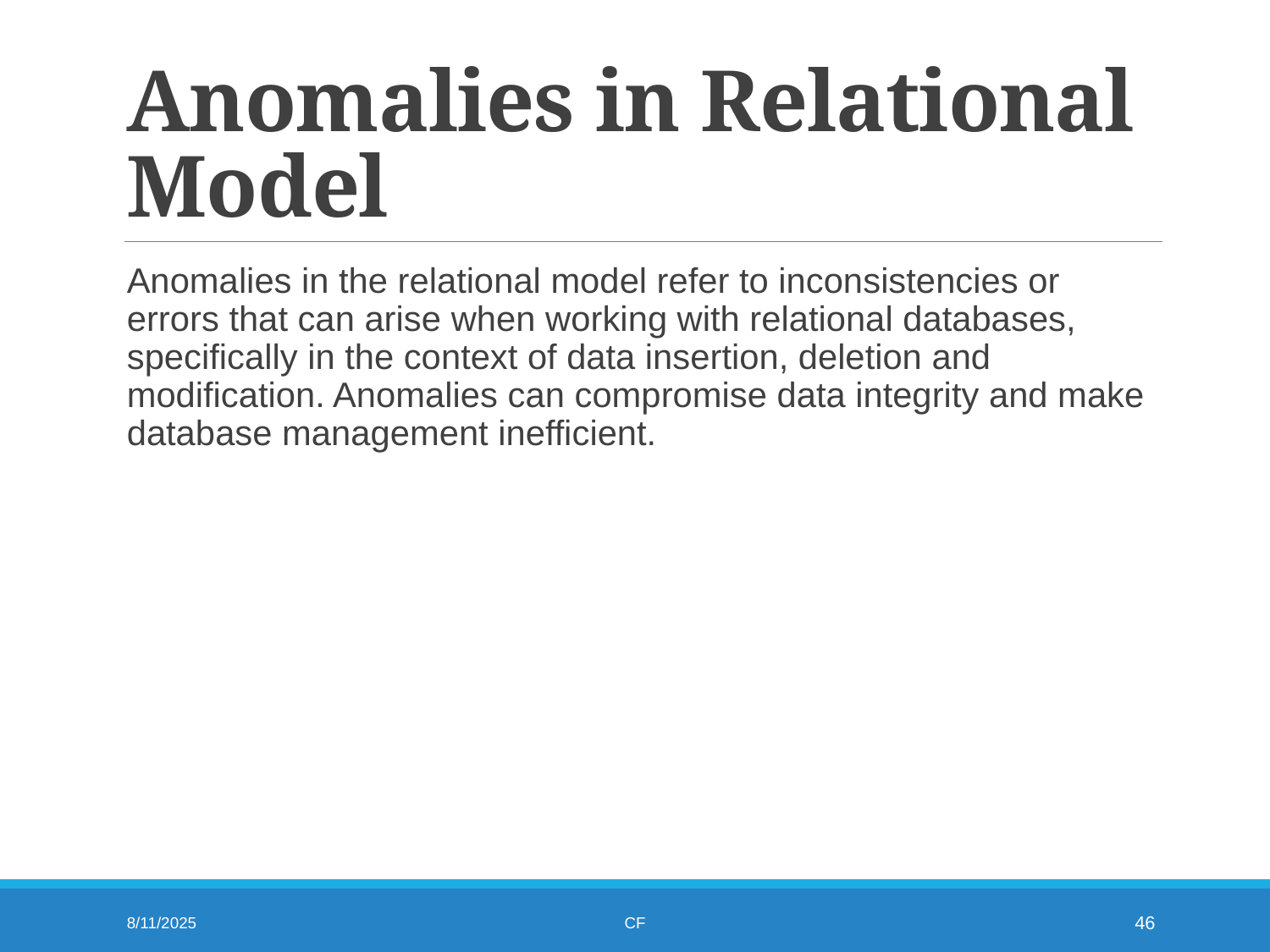

# Anomalies in Relational Model
Anomalies in the relational model refer to inconsistencies or errors that can arise when working with relational databases, specifically in the context of data insertion, deletion and modification. Anomalies can compromise data integrity and make database management inefficient.
8/11/2025
CF
46